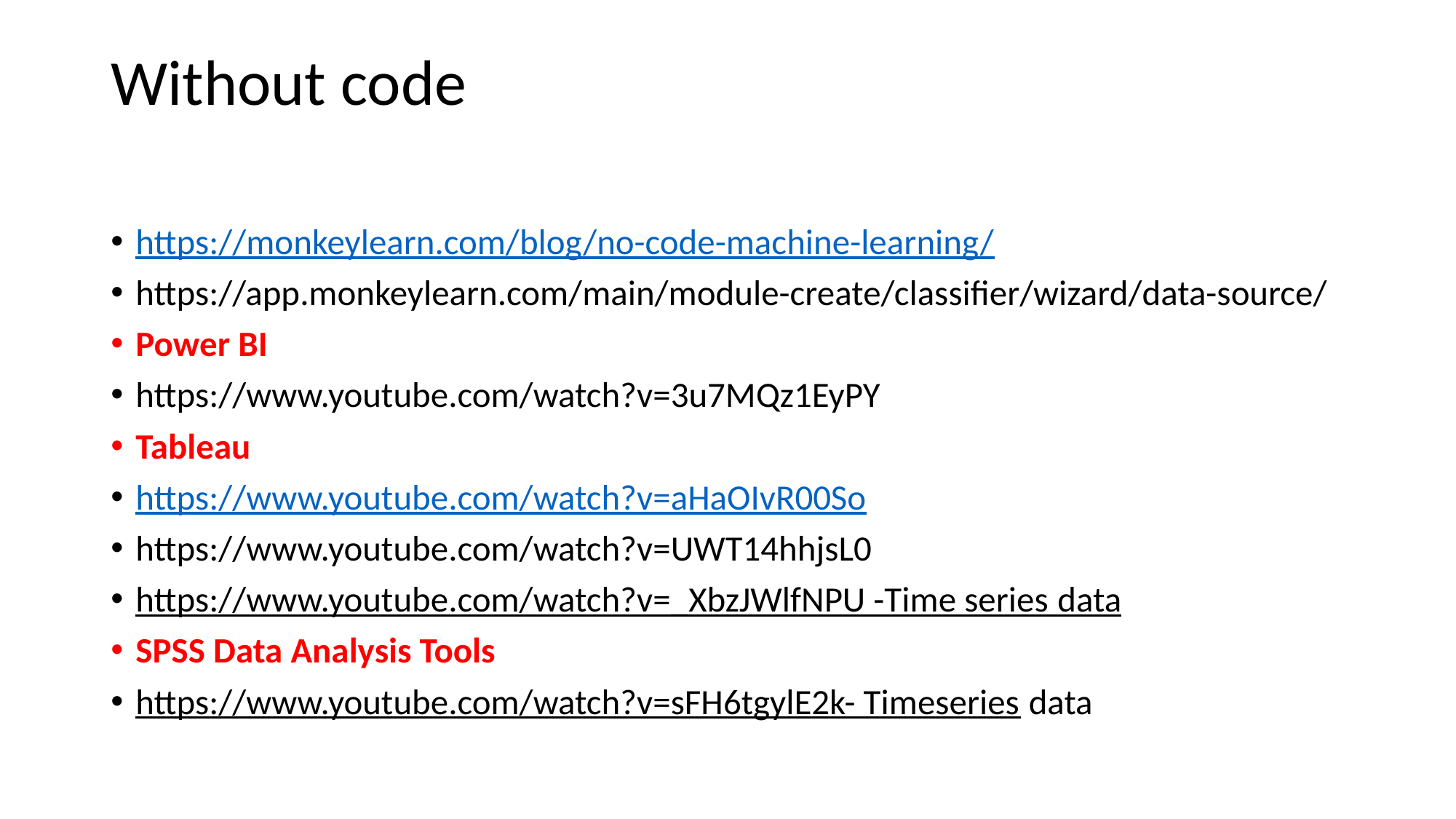

# Without code
https://monkeylearn.com/blog/no-code-machine-learning/
https://app.monkeylearn.com/main/module-create/classifier/wizard/data-source/
Power BI
https://www.youtube.com/watch?v=3u7MQz1EyPY
Tableau
https://www.youtube.com/watch?v=aHaOIvR00So
https://www.youtube.com/watch?v=UWT14hhjsL0
https://www.youtube.com/watch?v=_XbzJWlfNPU -Time series data
SPSS Data Analysis Tools
https://www.youtube.com/watch?v=sFH6tgylE2k- Timeseries data